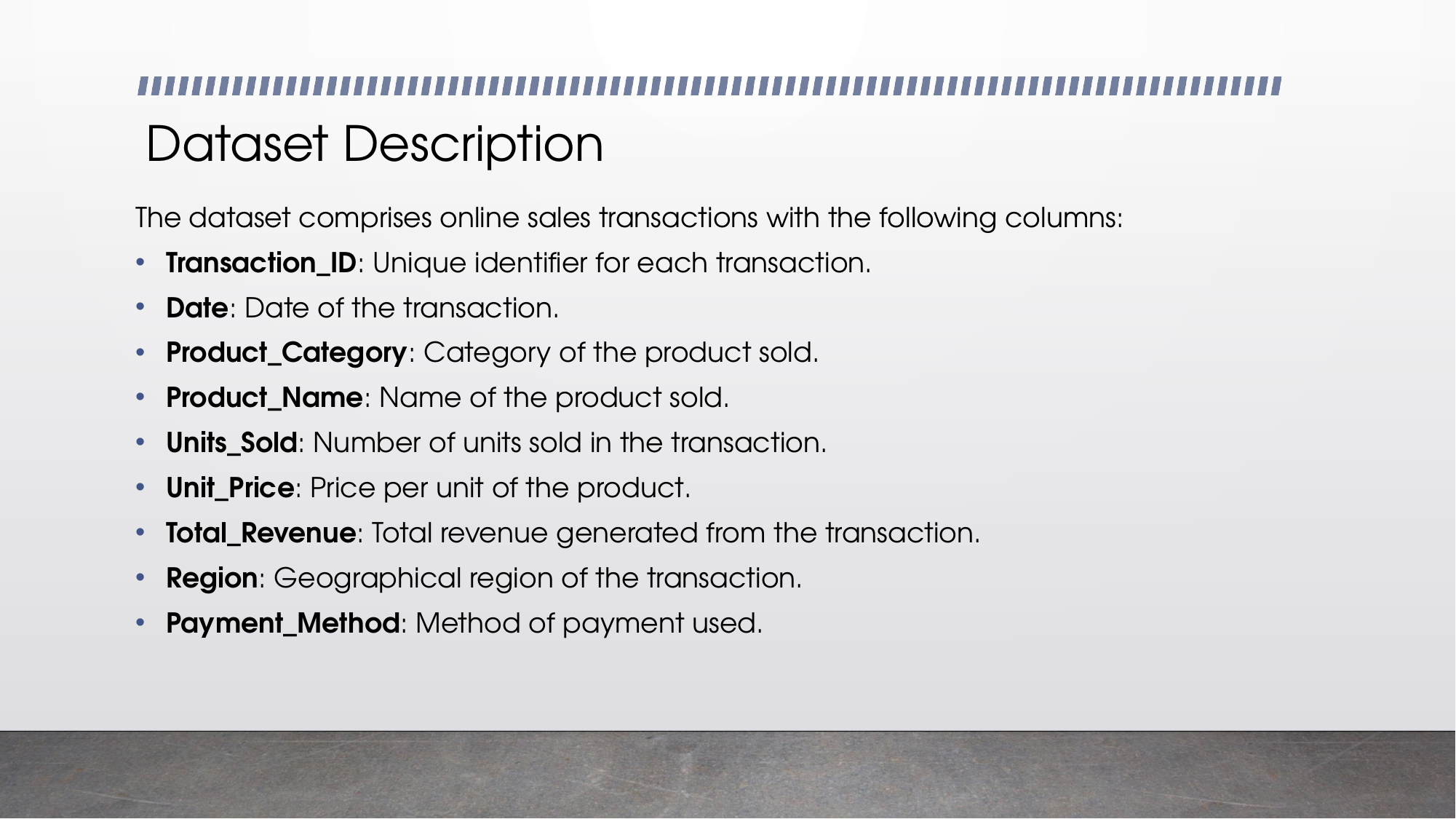

# Dataset Description
The dataset comprises online sales transactions with the following columns:
Transaction_ID: Unique identifier for each transaction.
Date: Date of the transaction.
Product_Category: Category of the product sold.
Product_Name: Name of the product sold.
Units_Sold: Number of units sold in the transaction.
Unit_Price: Price per unit of the product.
Total_Revenue: Total revenue generated from the transaction.
Region: Geographical region of the transaction.
Payment_Method: Method of payment used.